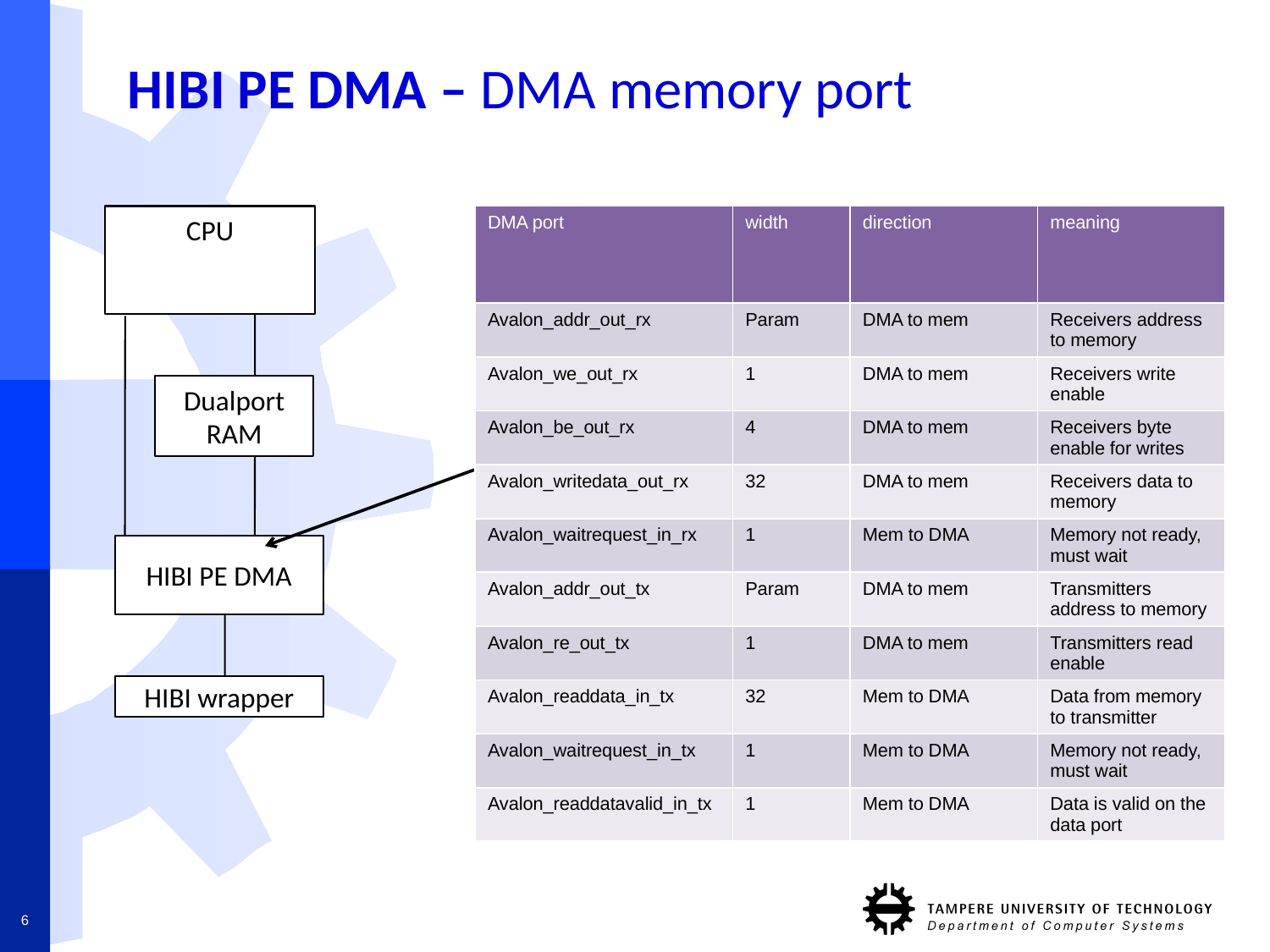

# HIBI PE DMA – DMA memory port
CPU
| DMA port | width | direction | meaning |
| --- | --- | --- | --- |
| Avalon\_addr\_out\_rx | Param | DMA to mem | Receivers address to memory |
| Avalon\_we\_out\_rx | 1 | DMA to mem | Receivers write enable |
| Avalon\_be\_out\_rx | 4 | DMA to mem | Receivers byte enable for writes |
| Avalon\_writedata\_out\_rx | 32 | DMA to mem | Receivers data to memory |
| Avalon\_waitrequest\_in\_rx | 1 | Mem to DMA | Memory not ready, must wait |
| Avalon\_addr\_out\_tx | Param | DMA to mem | Transmitters address to memory |
| Avalon\_re\_out\_tx | 1 | DMA to mem | Transmitters read enable |
| Avalon\_readdata\_in\_tx | 32 | Mem to DMA | Data from memory to transmitter |
| Avalon\_waitrequest\_in\_tx | 1 | Mem to DMA | Memory not ready, must wait |
| Avalon\_readdatavalid\_in\_tx | 1 | Mem to DMA | Data is valid on the data port |
Dualport
RAM
HIBI PE DMA
HIBI wrapper
6